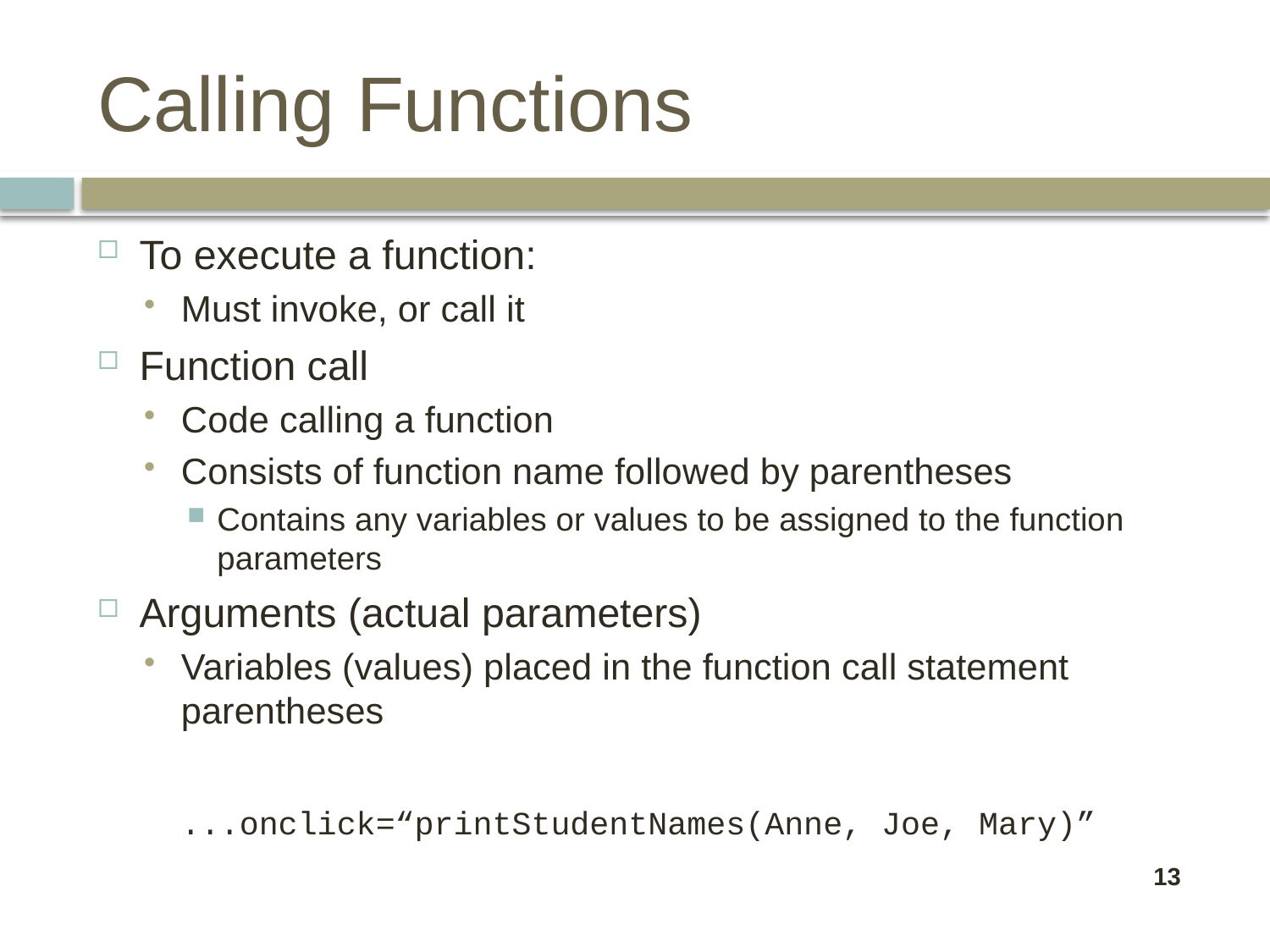

# Calling Functions
To execute a function:
Must invoke, or call it
Function call
Code calling a function
Consists of function name followed by parentheses
Contains any variables or values to be assigned to the function parameters
Arguments (actual parameters)
Variables (values) placed in the function call statement parentheses

...onclick=“printStudentNames(Anne, Joe, Mary)”

13